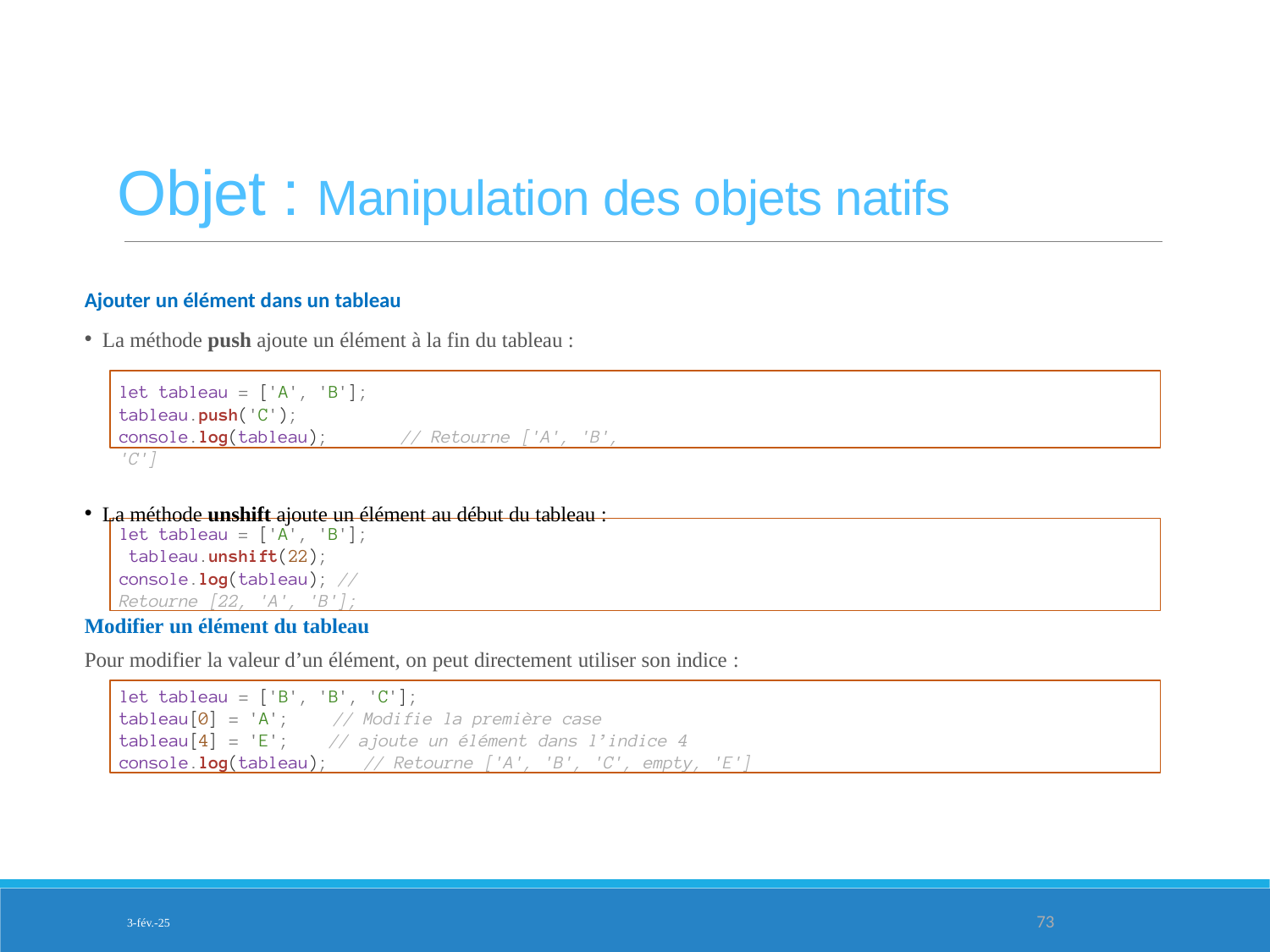

Objet : Manipulation des objets natifs
Ajouter un élément dans un tableau
La méthode push ajoute un élément à la fin du tableau :

let tableau = ['A', 'B'];
tableau.push('C');
console.log(tableau);	// Retourne ['A', 'B', 'C']

La méthode unshift ajoute un élément au début du tableau :

let tableau = ['A', 'B'];  tableau.unshift(22);
console.log(tableau); // Retourne [22, 'A', 'B'];
Modifier un élément du tableau
Pour modifier la valeur d’un élément, on peut directement utiliser son indice :
PARTIE 2
let tableau = ['B', 'B', 'C'];
tableau[0] = 'A';	// Modifie la première case
tableau[4] = 'E';	// ajoute un élément dans l’indice 4
console.log(tableau);	// Retourne ['A', 'B', 'C', empty, 'E']
3-fév.-25
73